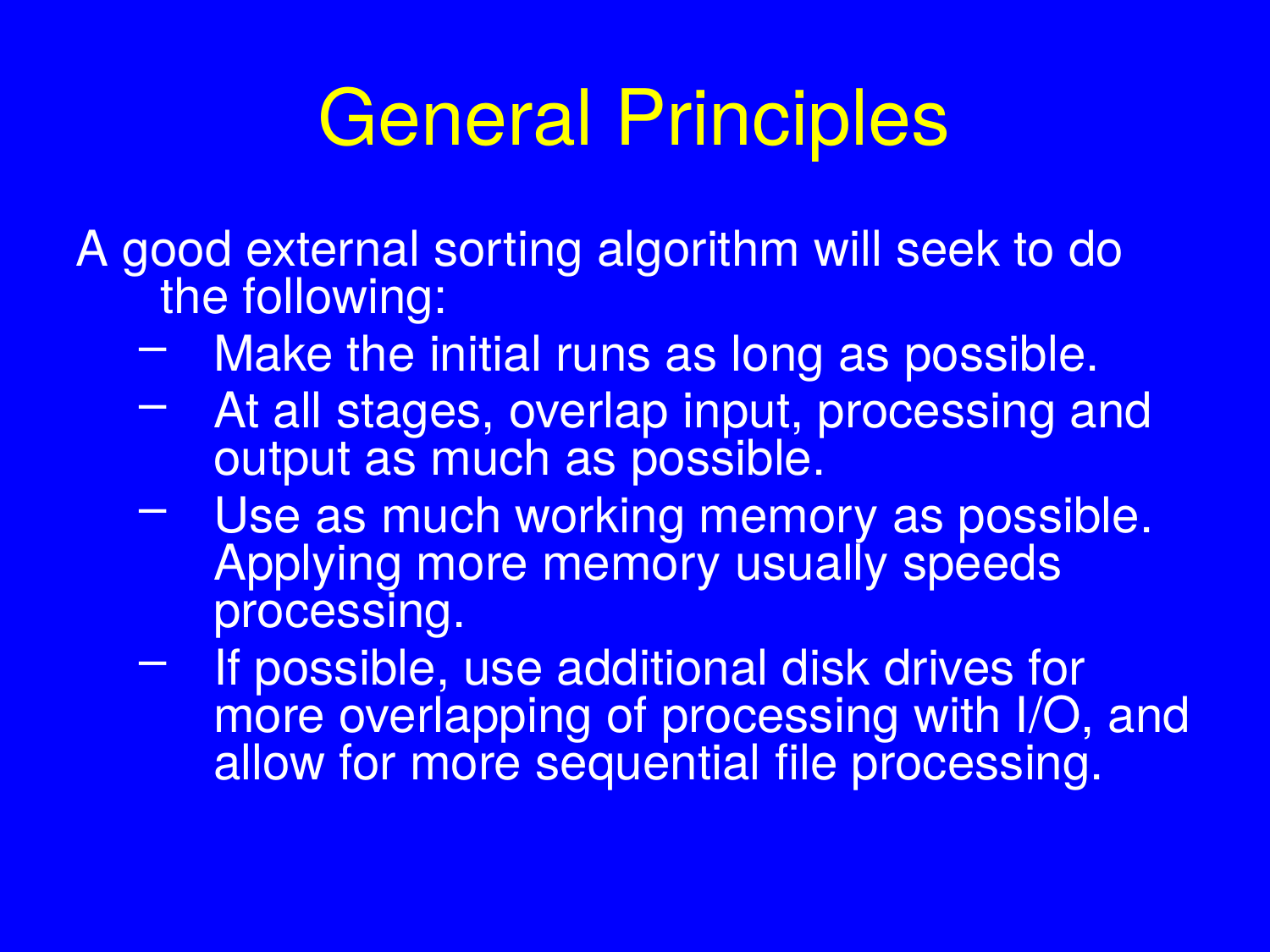

# General Principles
A good external sorting algorithm will seek to do the following:
Make the initial runs as long as possible.
At all stages, overlap input, processing and output as much as possible.
Use as much working memory as possible.  Applying more memory usually speeds processing.
If possible, use additional disk drives for more overlapping of processing with I/O, and allow for more sequential file processing.